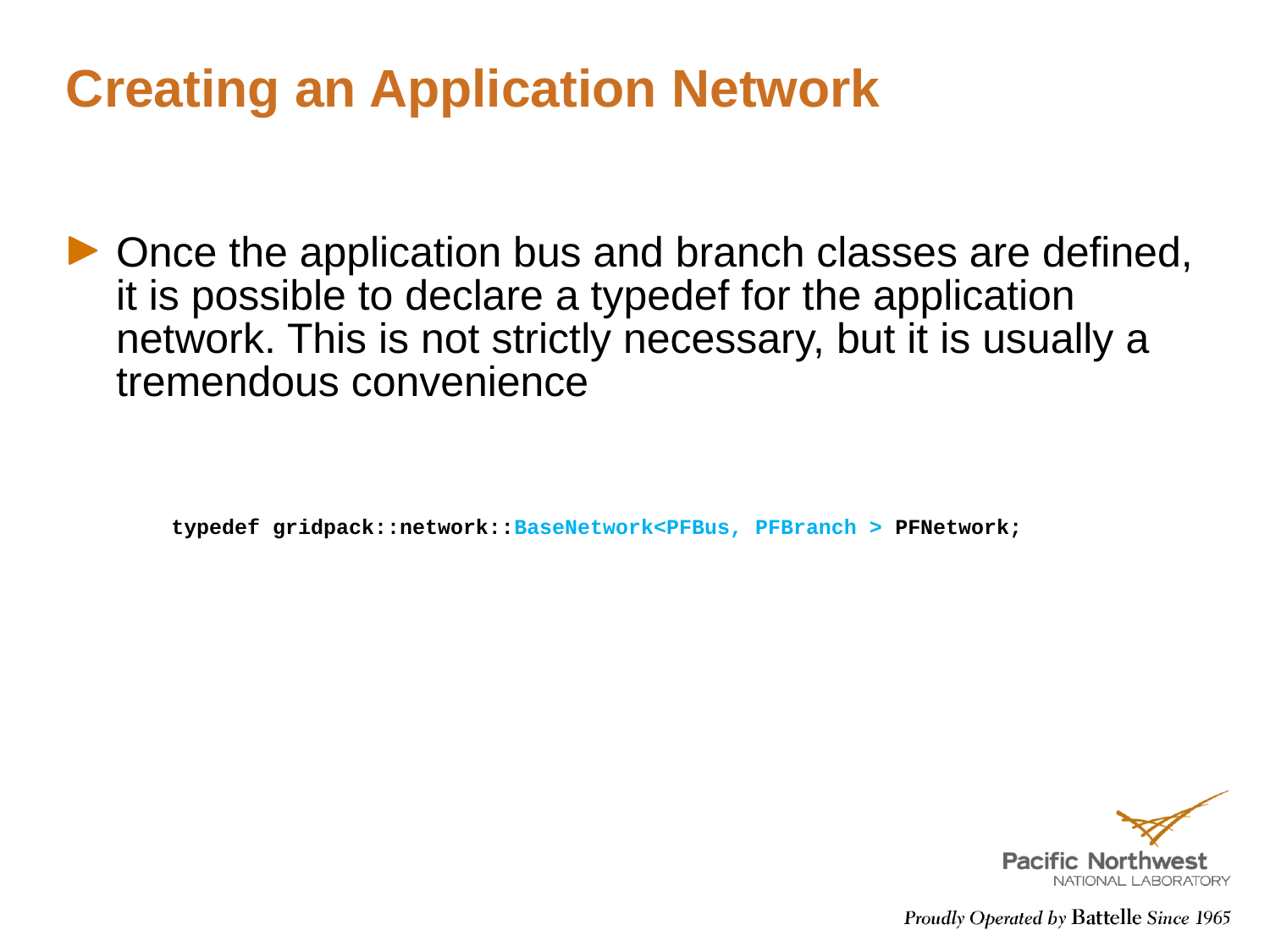

# Creating an Application Network
Once the application bus and branch classes are defined, it is possible to declare a typedef for the application network. This is not strictly necessary, but it is usually a tremendous convenience
typedef gridpack::network::BaseNetwork<PFBus, PFBranch > PFNetwork;